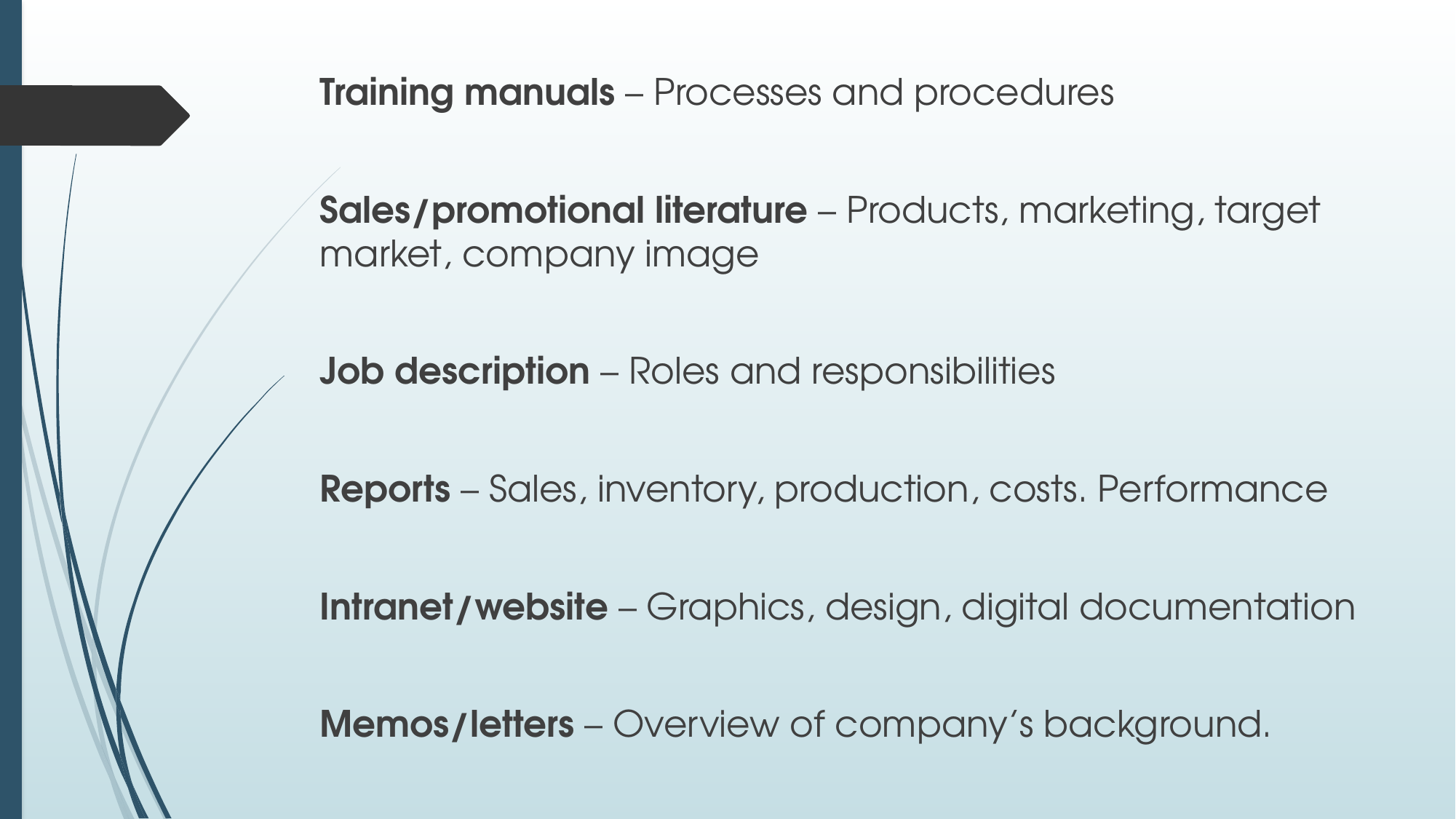

Training manuals – Processes and procedures

Sales/promotional literature – Products, marketing, target market, company image

Job description – Roles and responsibilities

Reports – Sales, inventory, production, costs. Performance

Intranet/website – Graphics, design, digital documentation

Memos/letters – Overview of company’s background.